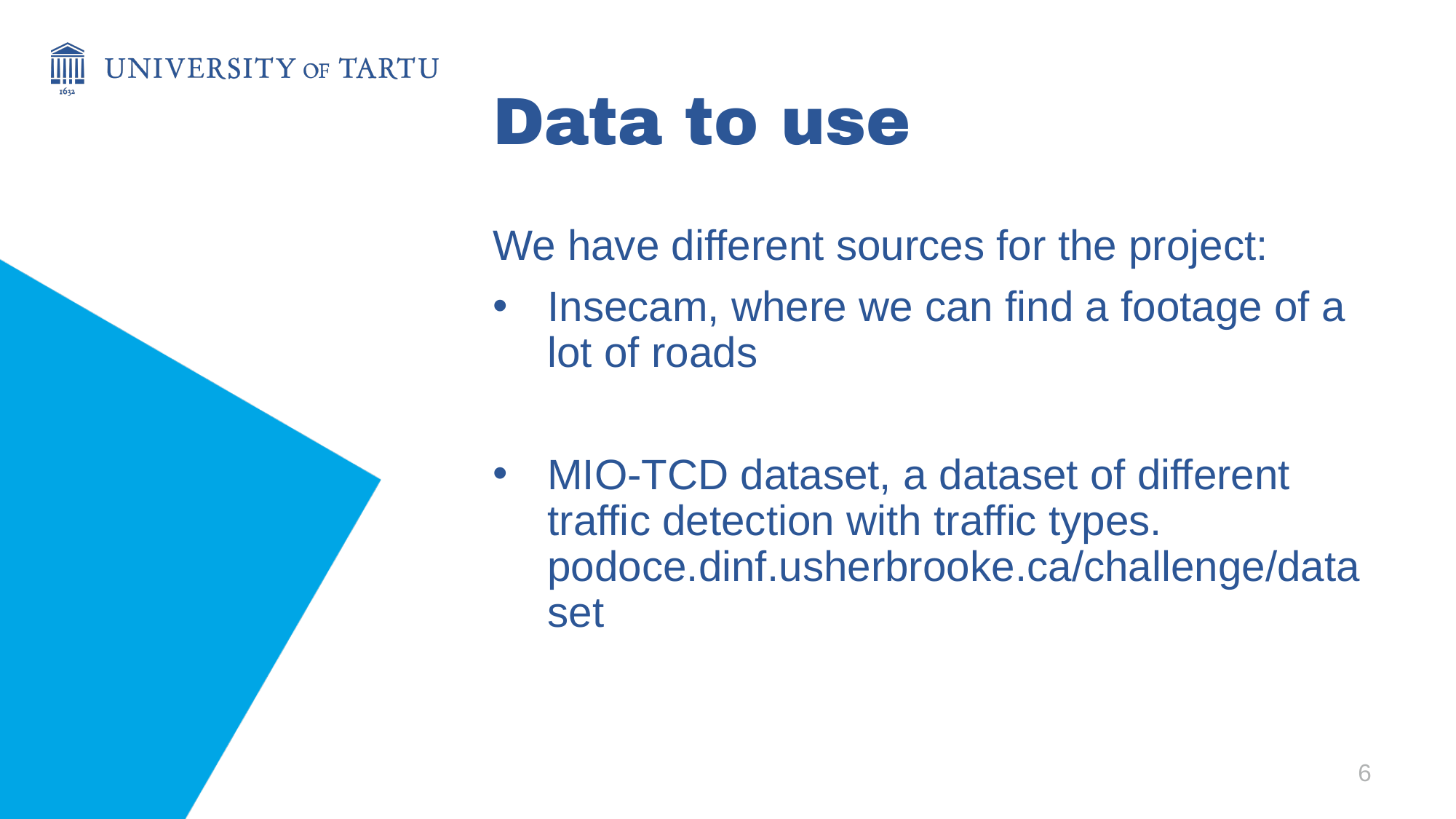

# Data to use
We have different sources for the project:
Insecam, where we can find a footage of a lot of roads

MIO-TCD dataset, a dataset of different traffic detection with traffic types. podoce.dinf.usherbrooke.ca/challenge/dataset
6